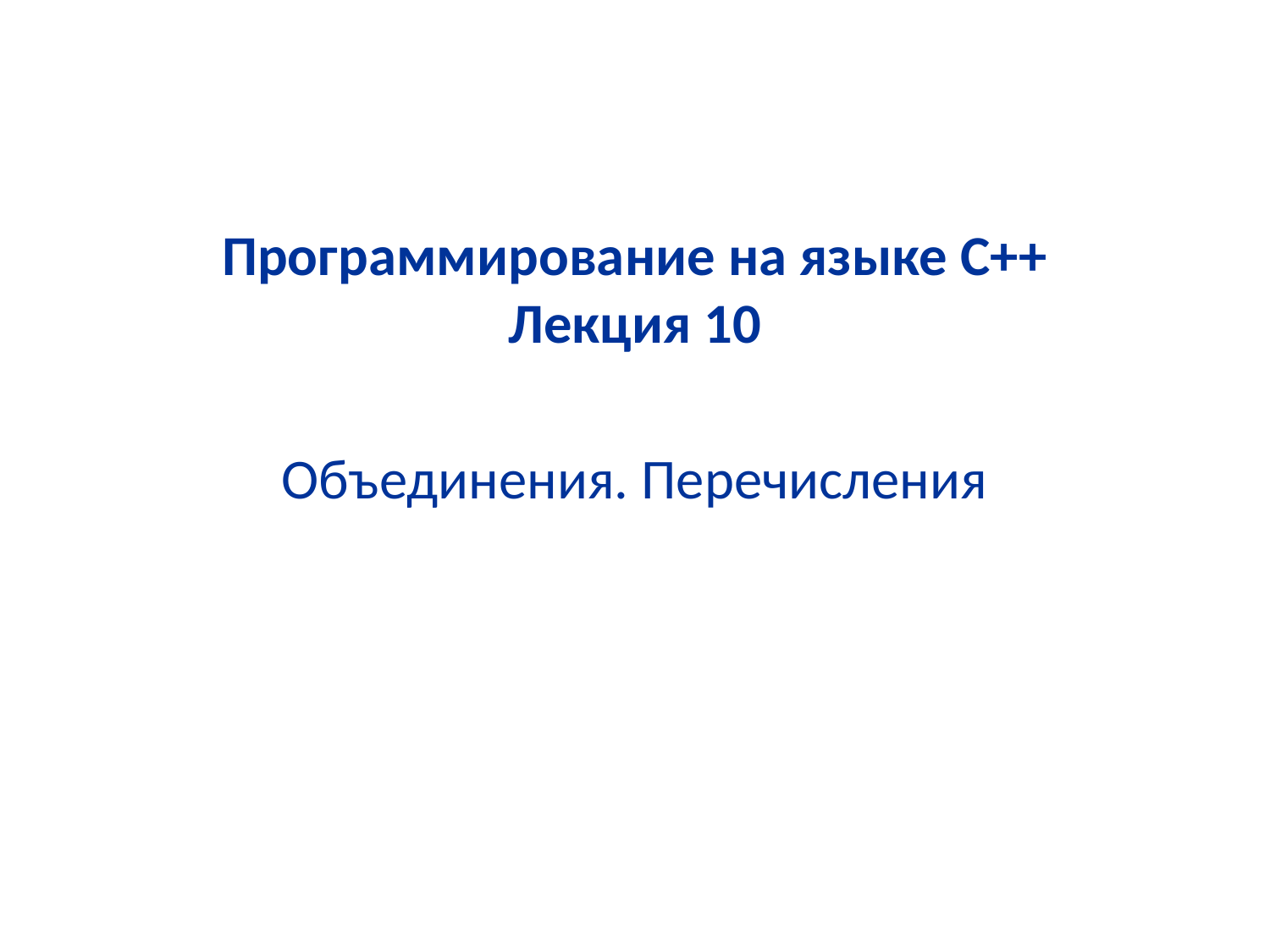

# Программирование на языке С++ Лекция 10
Объединения. Перечисления